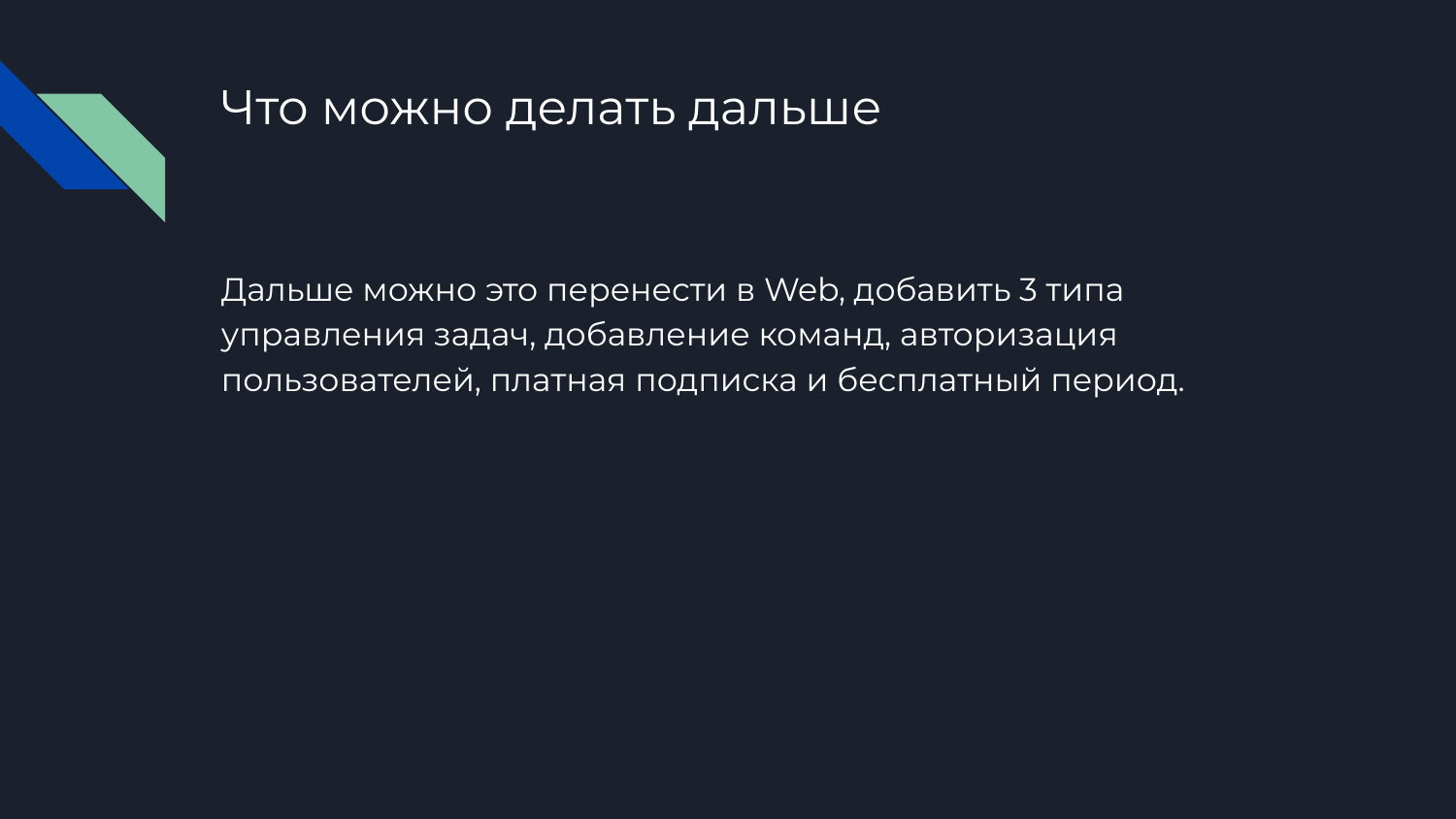

# Что можно делать дальше
Дальше можно это перенести в Web, добавить 3 типа управления задач, добавление команд, авторизация пользователей, платная подписка и бесплатный период.